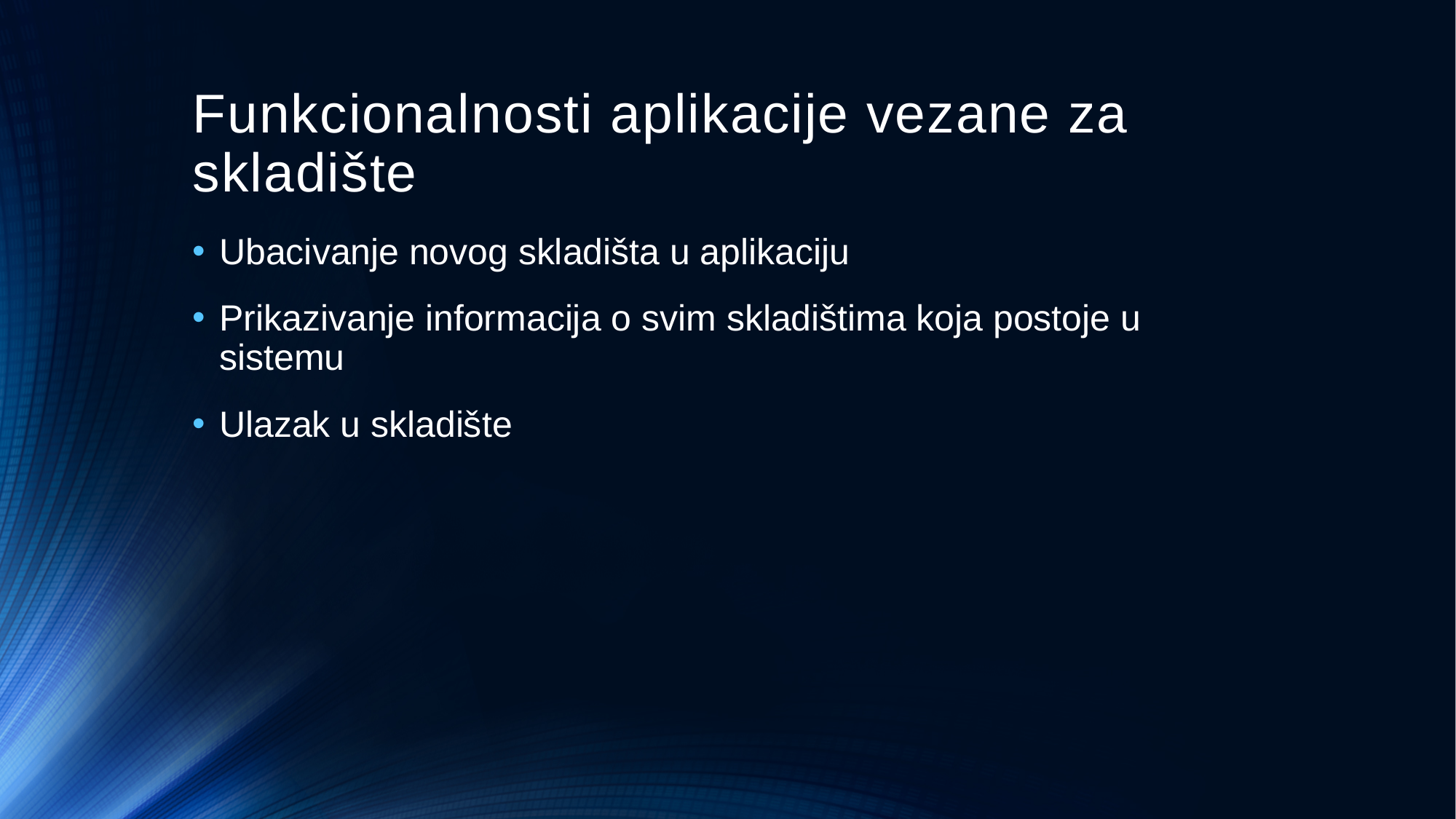

# Funkcionalnosti aplikacije vezane za skladište
Ubacivanje novog skladišta u aplikaciju
Prikazivanje informacija o svim skladištima koja postoje u sistemu
Ulazak u skladište